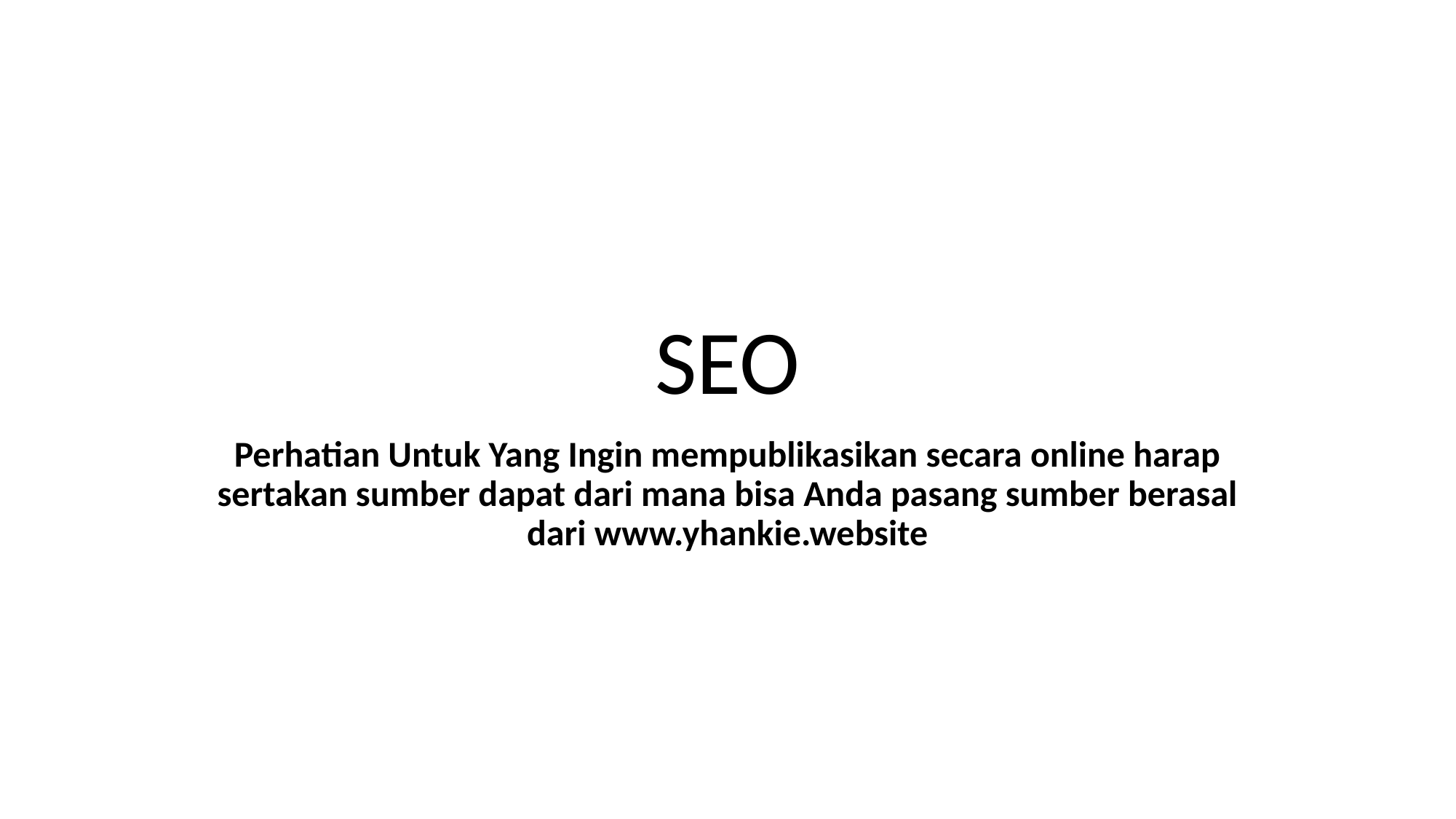

# SEO
Perhatian Untuk Yang Ingin mempublikasikan secara online harap sertakan sumber dapat dari mana bisa Anda pasang sumber berasal dari www.yhankie.website